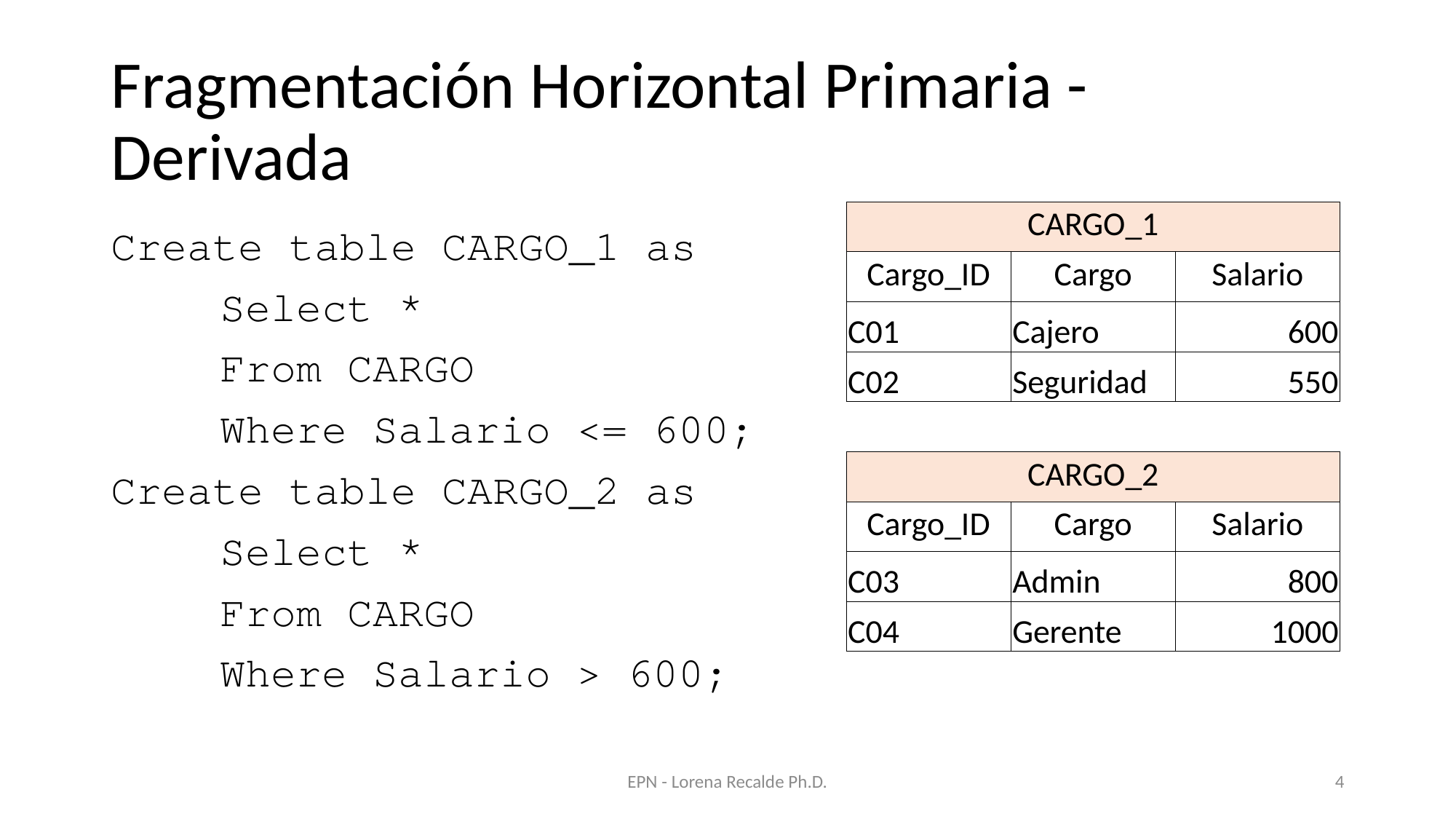

# Fragmentación Horizontal Primaria - Derivada
| CARGO\_1 |  |  |
| --- | --- | --- |
| Cargo\_ID | Cargo | Salario |
| C01 | Cajero | 600 |
| C02 | Seguridad | 550 |
|  |  |  |
| CARGO\_2 |  |  |
| Cargo\_ID | Cargo | Salario |
| C03 | Admin | 800 |
| C04 | Gerente | 1000 |
Create table CARGO_1 as
	Select *
	From CARGO
	Where Salario <= 600;
Create table CARGO_2 as
	Select *
	From CARGO
	Where Salario > 600;
EPN - Lorena Recalde Ph.D.
4